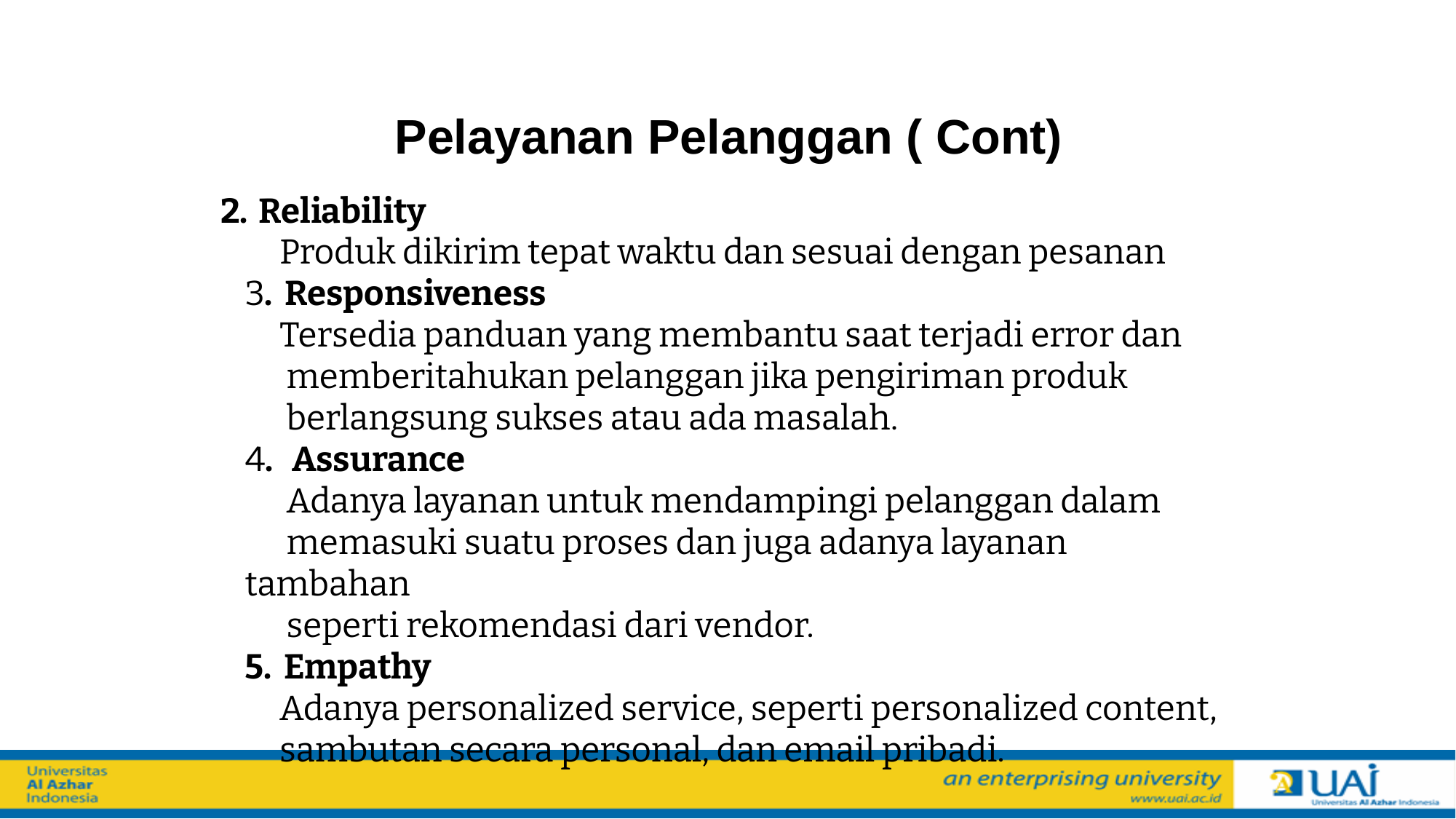

Pelayanan Pelanggan ( Cont)
# Reliability Produk dikirim tepat waktu dan sesuai dengan pesanan 3.  Responsiveness Tersedia panduan yang membantu saat terjadi error dan memberitahukan pelanggan jika pengiriman produk berlangsung sukses atau ada masalah. 4.   Assurance Adanya layanan untuk mendampingi pelanggan dalam memasuki suatu proses dan juga adanya layanan tambahan seperti rekomendasi dari vendor. 5.  Empathy Adanya personalized service, seperti personalized content, sambutan secara personal, dan email pribadi.